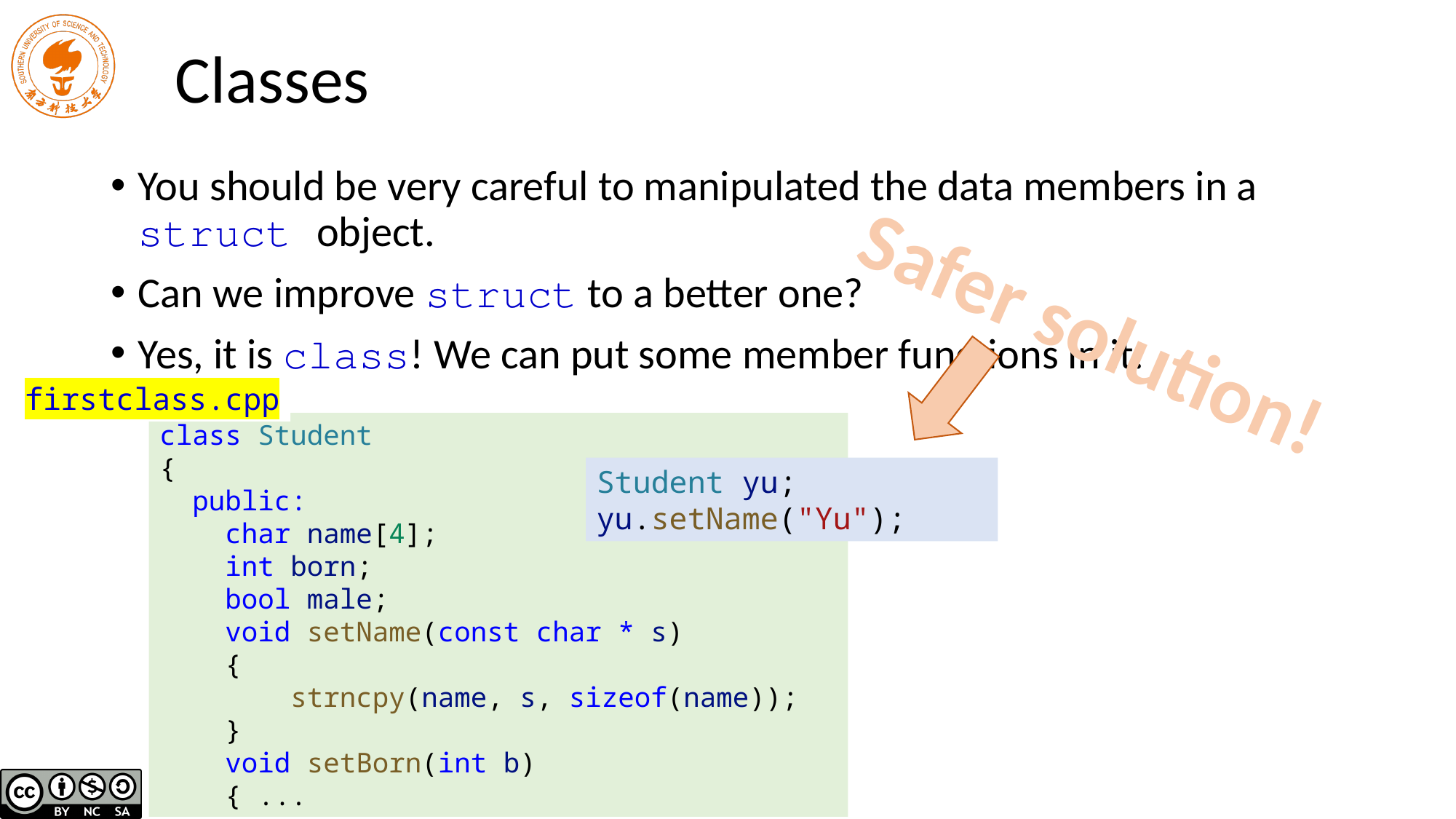

# Classes
You should be very careful to manipulated the data members in a struct object.
Can we improve struct to a better one?
Yes, it is class! We can put some member functions in it.
Safer solution!

firstclass.cpp
class Student
{
  public:
    char name[4];
    int born;
    bool male;
    void setName(const char * s)
    {
        strncpy(name, s, sizeof(name));
    }
    void setBorn(int b)
    { ...
Student yu;
yu.setName("Yu");